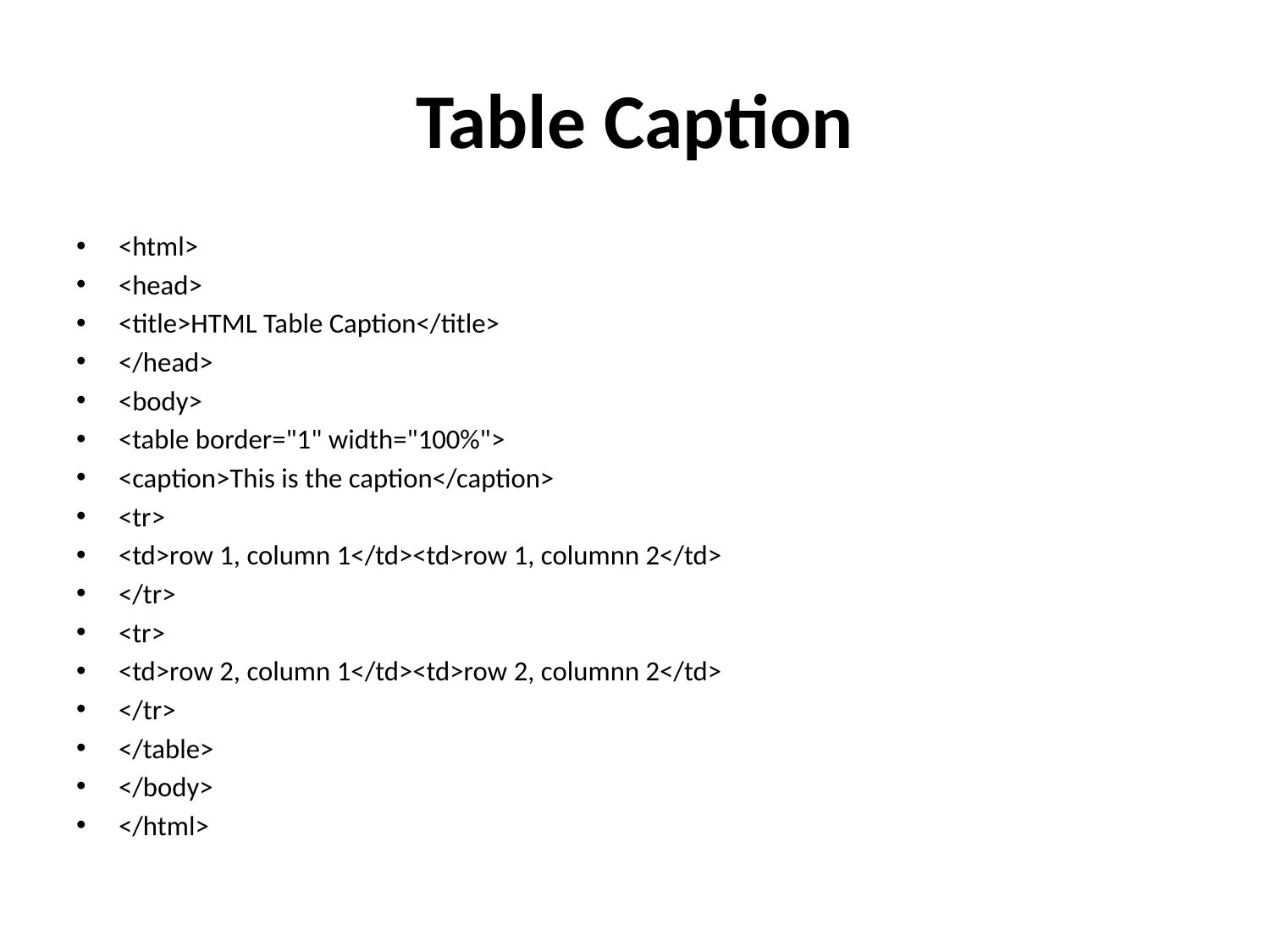

# Table Caption
<html>
<head>
<title>HTML Table Caption</title>
</head>
<body>
<table border="1" width="100%">
<caption>This is the caption</caption>
<tr>
<td>row 1, column 1</td><td>row 1, columnn 2</td>
</tr>
<tr>
<td>row 2, column 1</td><td>row 2, columnn 2</td>
</tr>
</table>
</body>
</html>